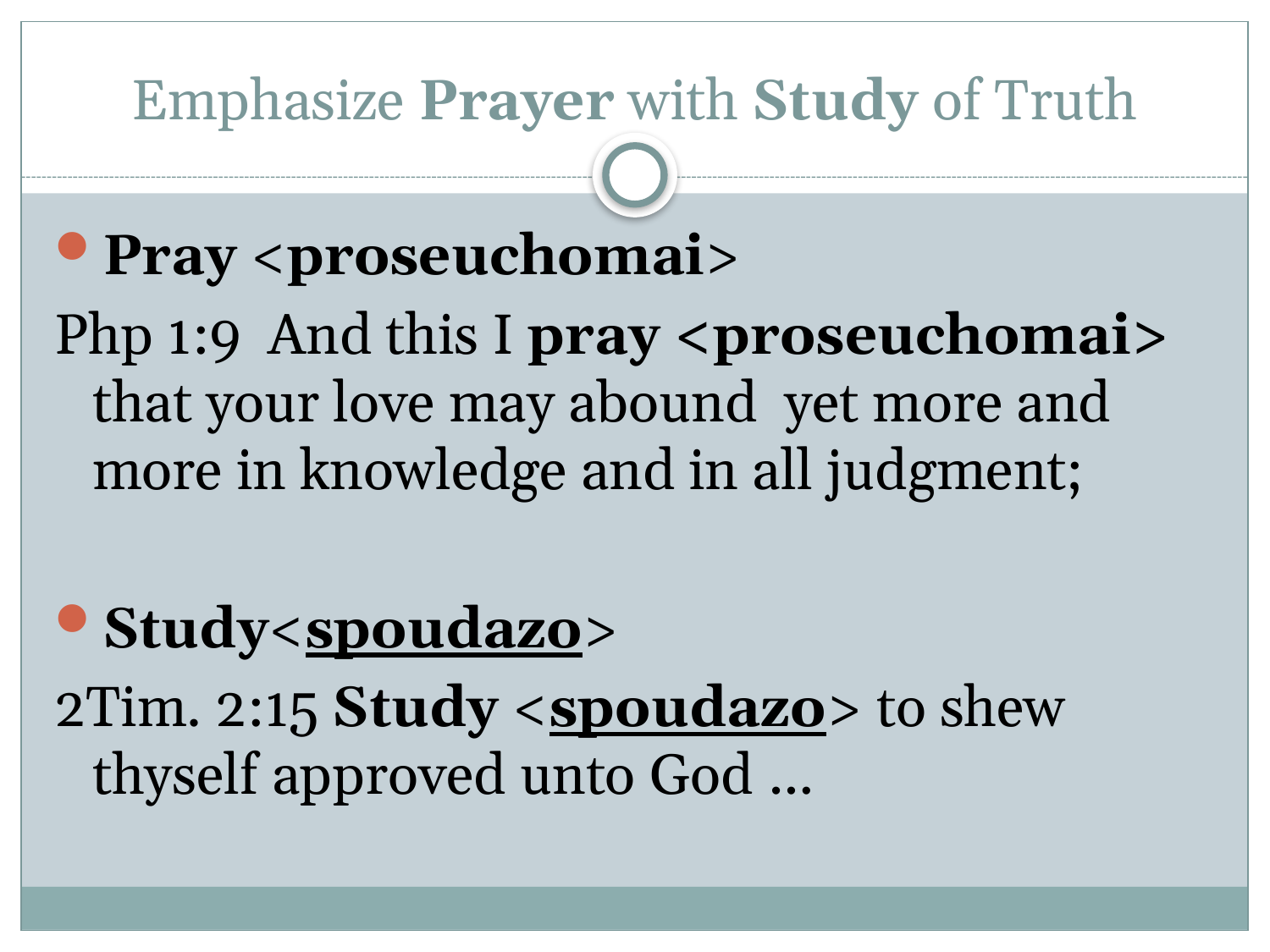

# Emphasize Prayer with Study of Truth
Pray <proseuchomai>
Php 1:9  And this I pray <proseuchomai> that your love may abound  yet more and more in knowledge and in all judgment;

Study<spoudazo>
2Tim. 2:15 Study <spoudazo> to shew thyself approved unto God …